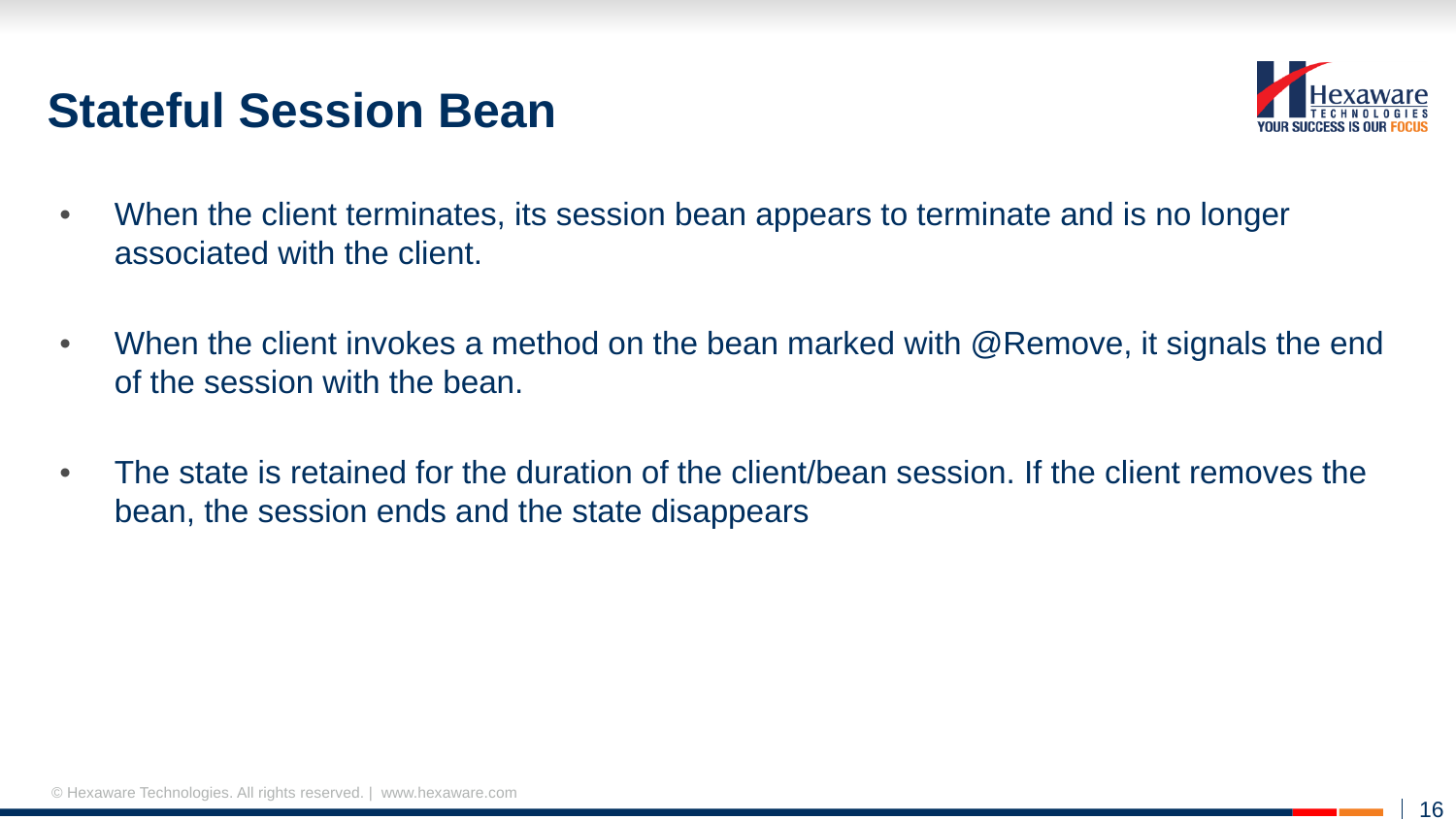

# Stateful Session Bean
When the client terminates, its session bean appears to terminate and is no longer associated with the client.

When the client invokes a method on the bean marked with @Remove, it signals the end of the session with the bean.

The state is retained for the duration of the client/bean session. If the client removes the bean, the session ends and the state disappears